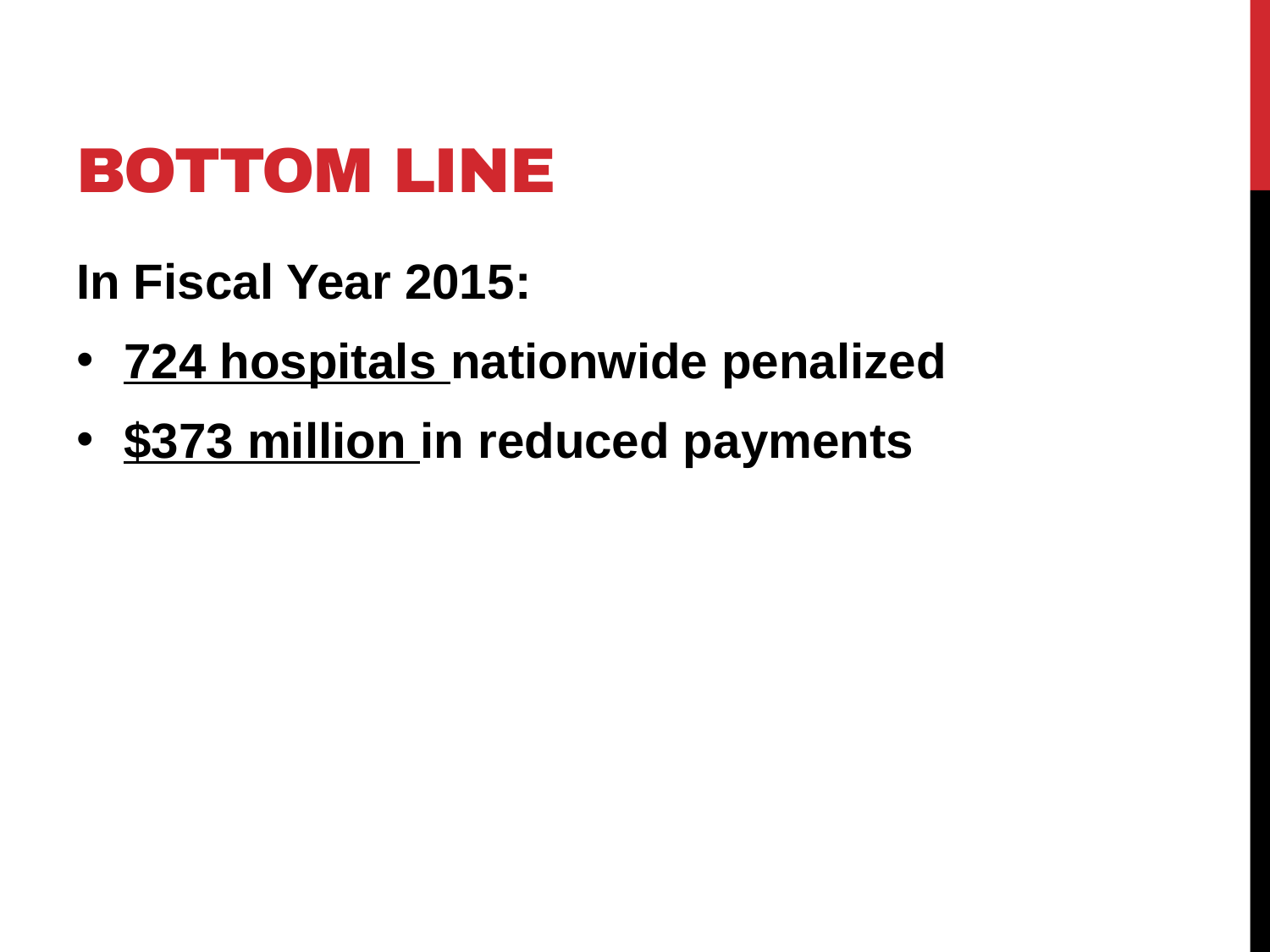

# Bottom line
In Fiscal Year 2015:
724 hospitals nationwide penalized
$373 million in reduced payments